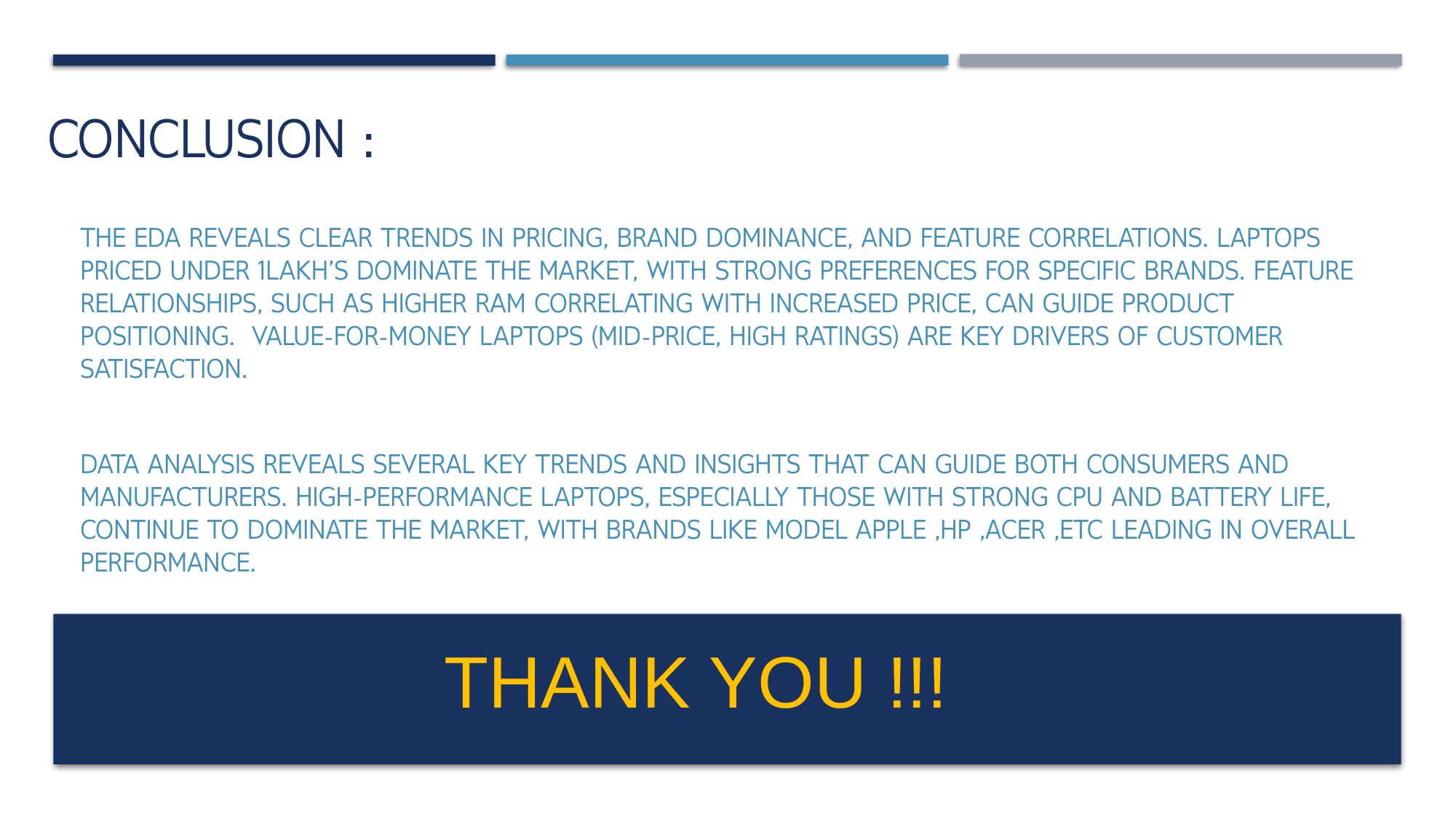

# CONCLUSION :

the eda reveals clear trends in pricing, brand dominance, and feature correlations. laptops priced under 1lakh’s dominate the market, with strong preferences for specific brands. feature relationships, such as higher ram correlating with increased price, can guide product positioning.  value-for-money laptops (mid-price, high ratings) are key drivers of customer satisfaction.

data analysis reveals several key trends and insights that can guide both consumers and manufacturers. high-performance laptops, especially those with strong cpu and battery life, continue to dominate the market, with brands like model apple ,hp ,acer ,etc leading in overall performance.

THANK YOU !!!